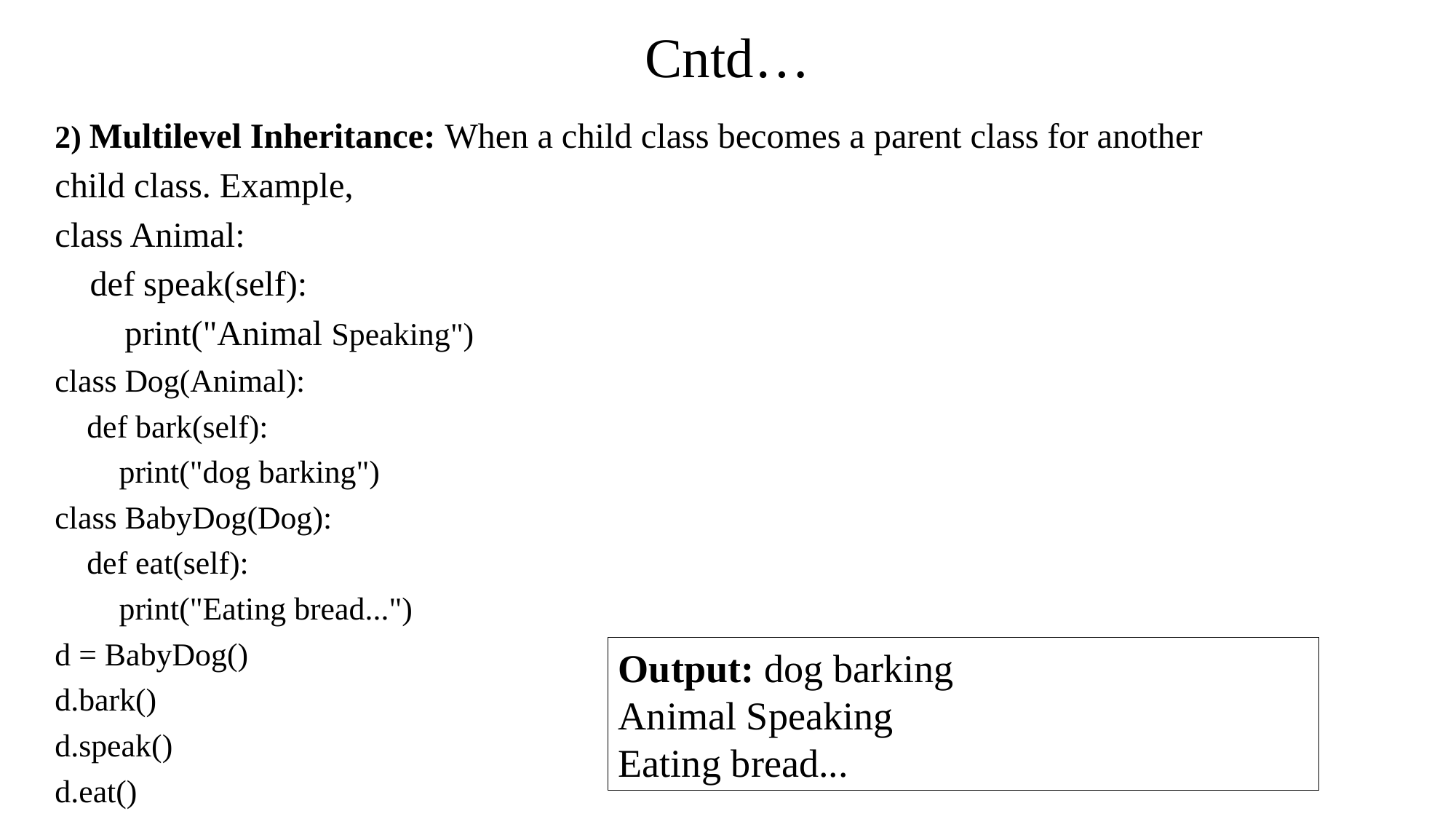

# Cntd…
2) Multilevel Inheritance: When a child class becomes a parent class for another
child class. Example,
class Animal:
    def speak(self):
        print("Animal Speaking")
class Dog(Animal):
    def bark(self):
        print("dog barking")
class BabyDog(Dog):
    def eat(self):
        print("Eating bread...")
d = BabyDog()
d.bark()
d.speak()
d.eat()

Output: dog barking
Animal Speaking
Eating bread...